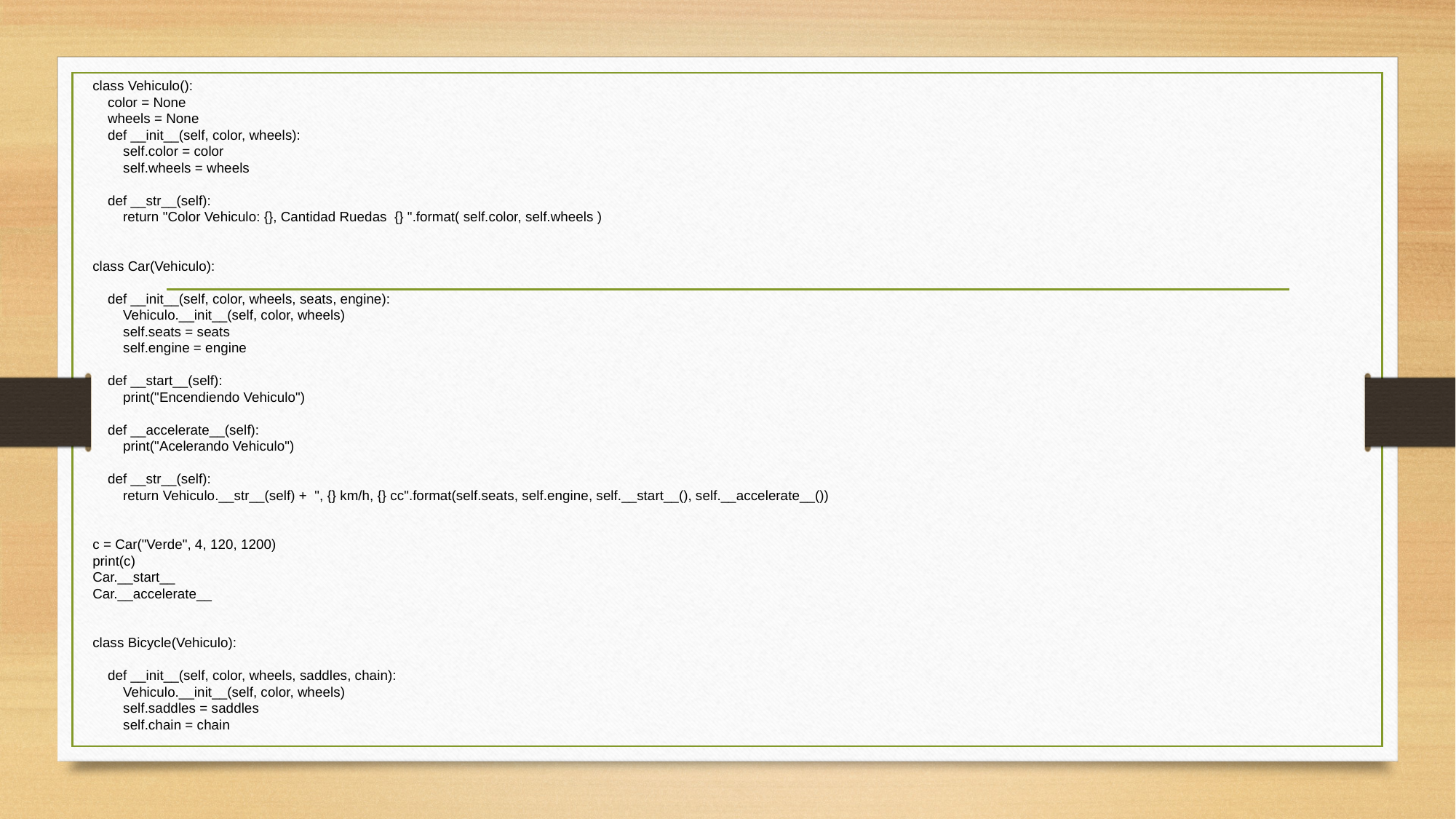

class Vehiculo():
    color = None
    wheels = None
    def __init__(self, color, wheels):
        self.color = color
        self.wheels = wheels
    def __str__(self):
        return "Color Vehiculo: {}, Cantidad Ruedas  {} ".format( self.color, self.wheels )
class Car(Vehiculo):
    def __init__(self, color, wheels, seats, engine):
        Vehiculo.__init__(self, color, wheels)
        self.seats = seats
        self.engine = engine
    def __start__(self):
        print("Encendiendo Vehiculo")
    def __accelerate__(self):
        print("Acelerando Vehiculo")
    def __str__(self):
        return Vehiculo.__str__(self) +  ", {} km/h, {} cc".format(self.seats, self.engine, self.__start__(), self.__accelerate__())
c = Car("Verde", 4, 120, 1200)
print(c)
Car.__start__
Car.__accelerate__
class Bicycle(Vehiculo):
    def __init__(self, color, wheels, saddles, chain):
        Vehiculo.__init__(self, color, wheels)
        self.saddles = saddles
        self.chain = chain